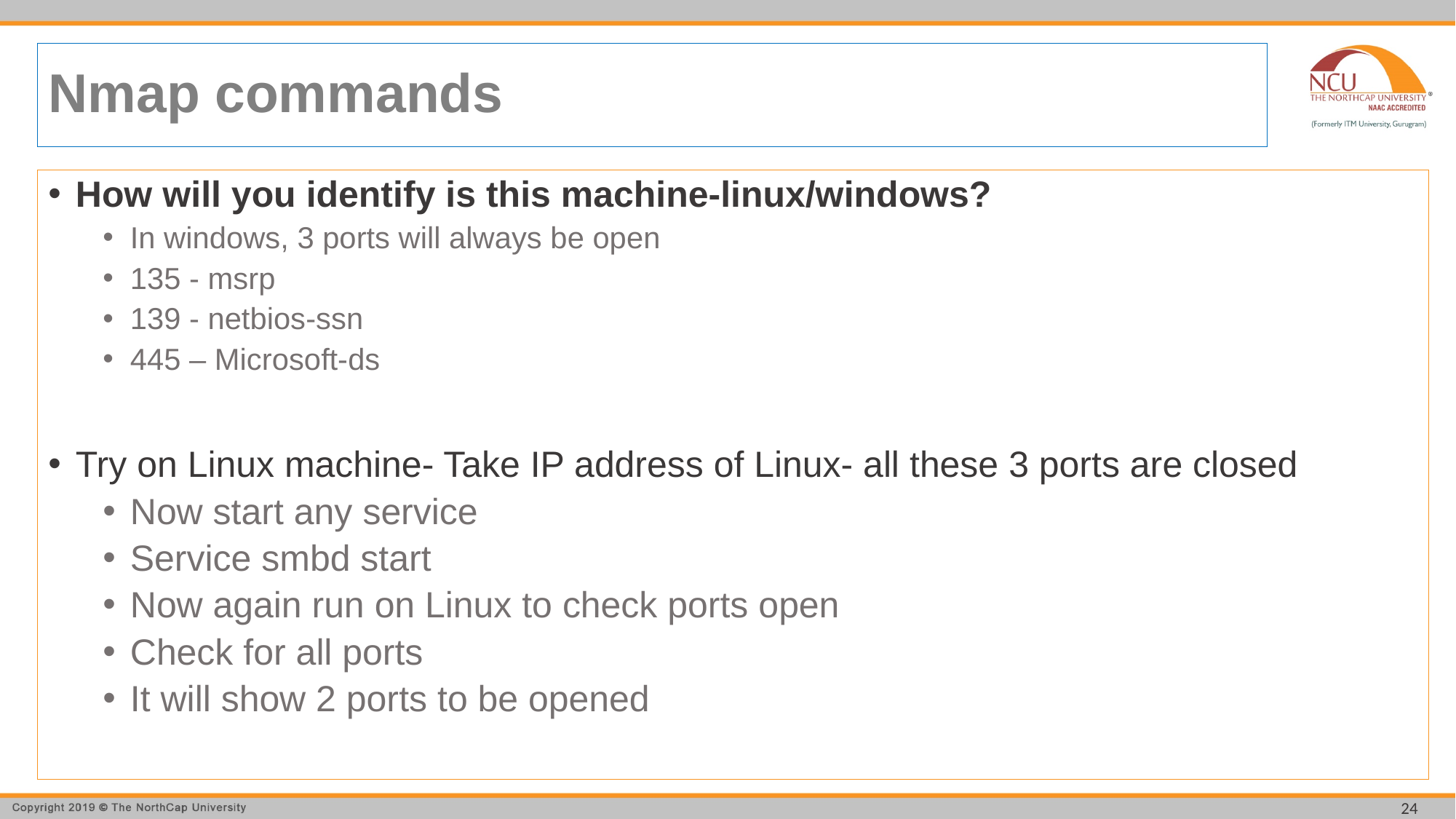

# Nmap commands
How will you identify is this machine-linux/windows?
In windows, 3 ports will always be open
135 - msrp
139 - netbios-ssn
445 – Microsoft-ds

Try on Linux machine- Take IP address of Linux- all these 3 ports are closed
Now start any service
Service smbd start
Now again run on Linux to check ports open
Check for all ports
It will show 2 ports to be opened

24